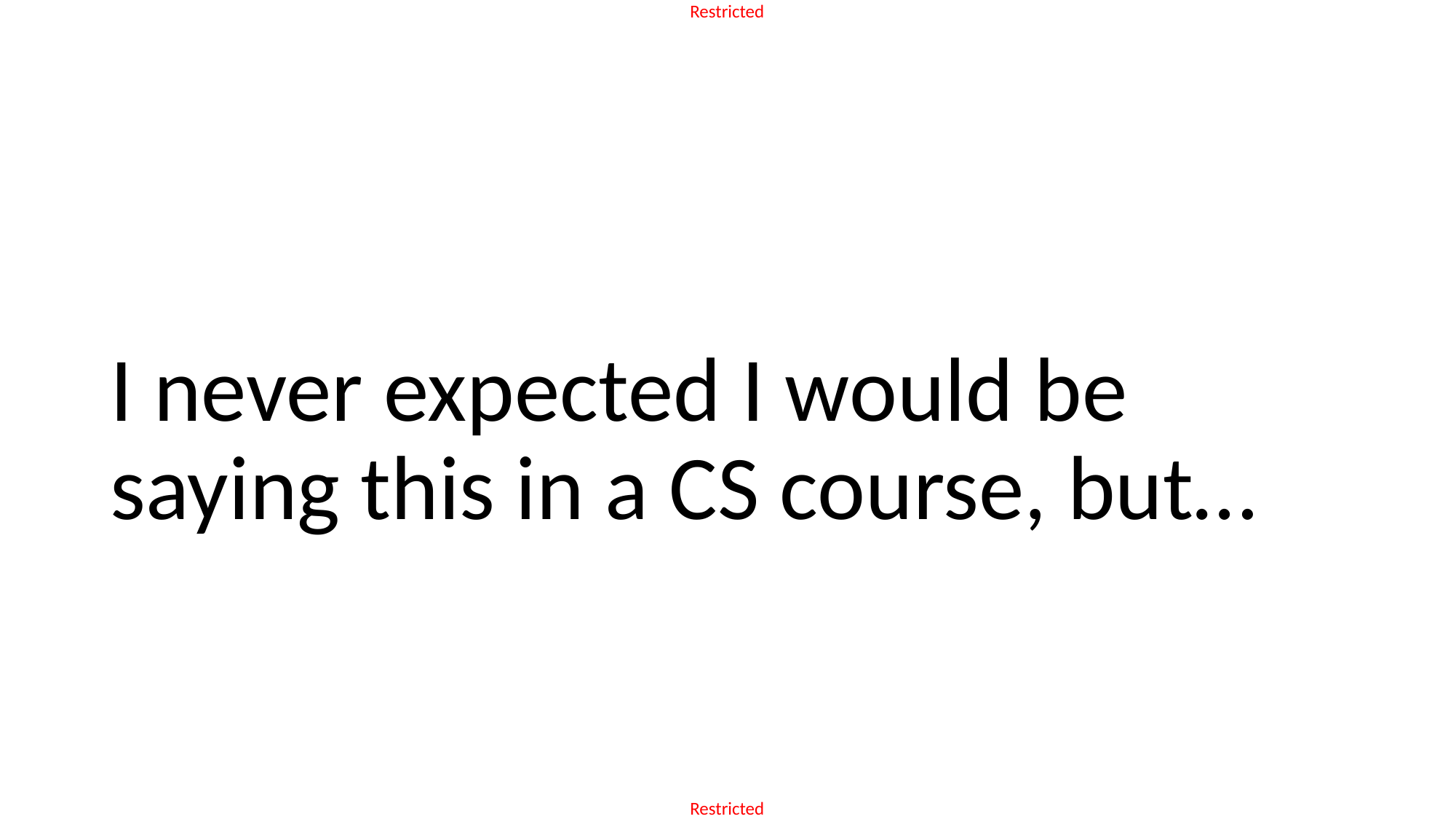

# I never expected I would be saying this in a CS course, but…